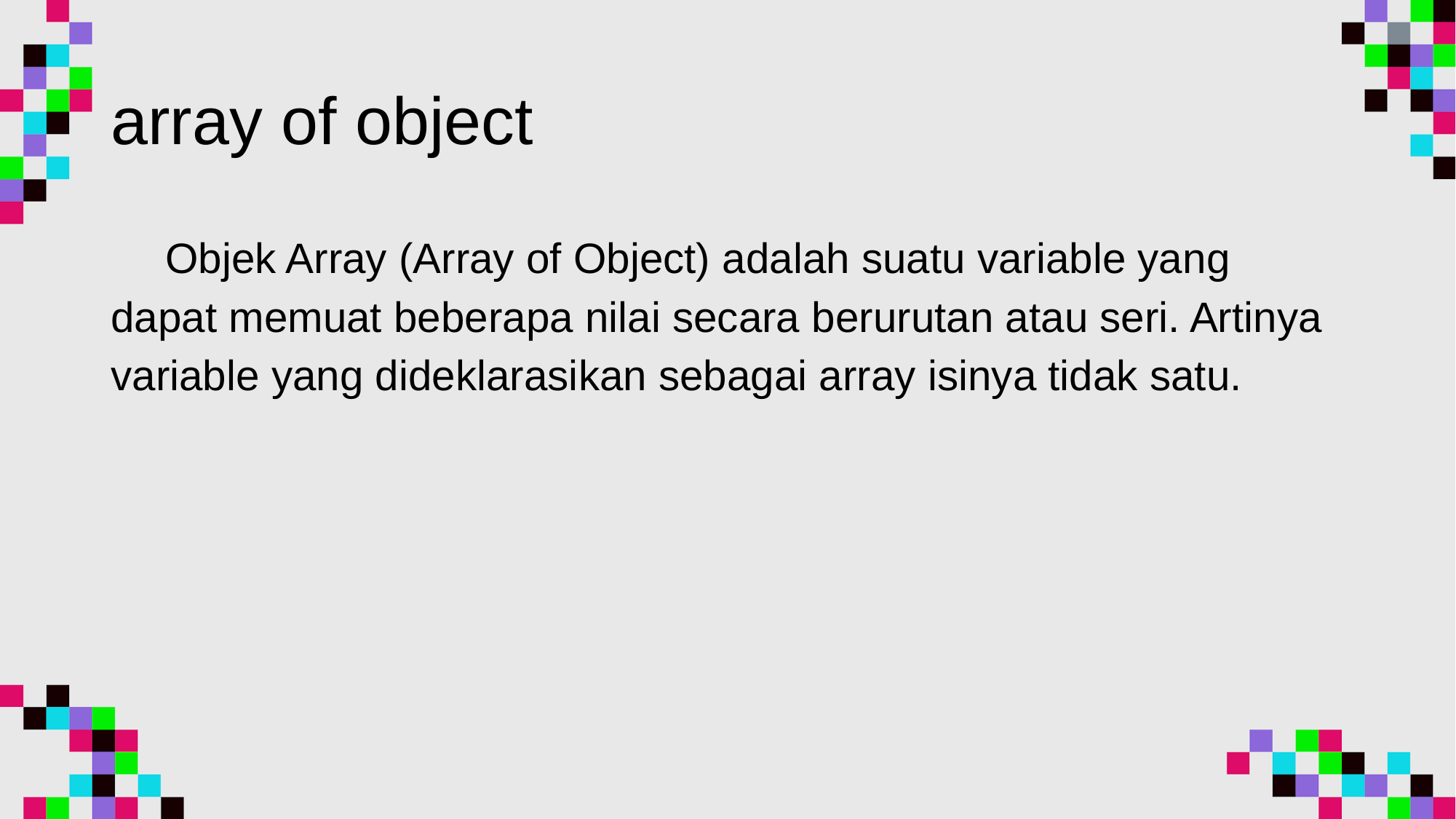

# array of object
Objek Array (Array of Object) adalah suatu variable yang dapat memuat beberapa nilai secara berurutan atau seri. Artinya variable yang dideklarasikan sebagai array isinya tidak satu.